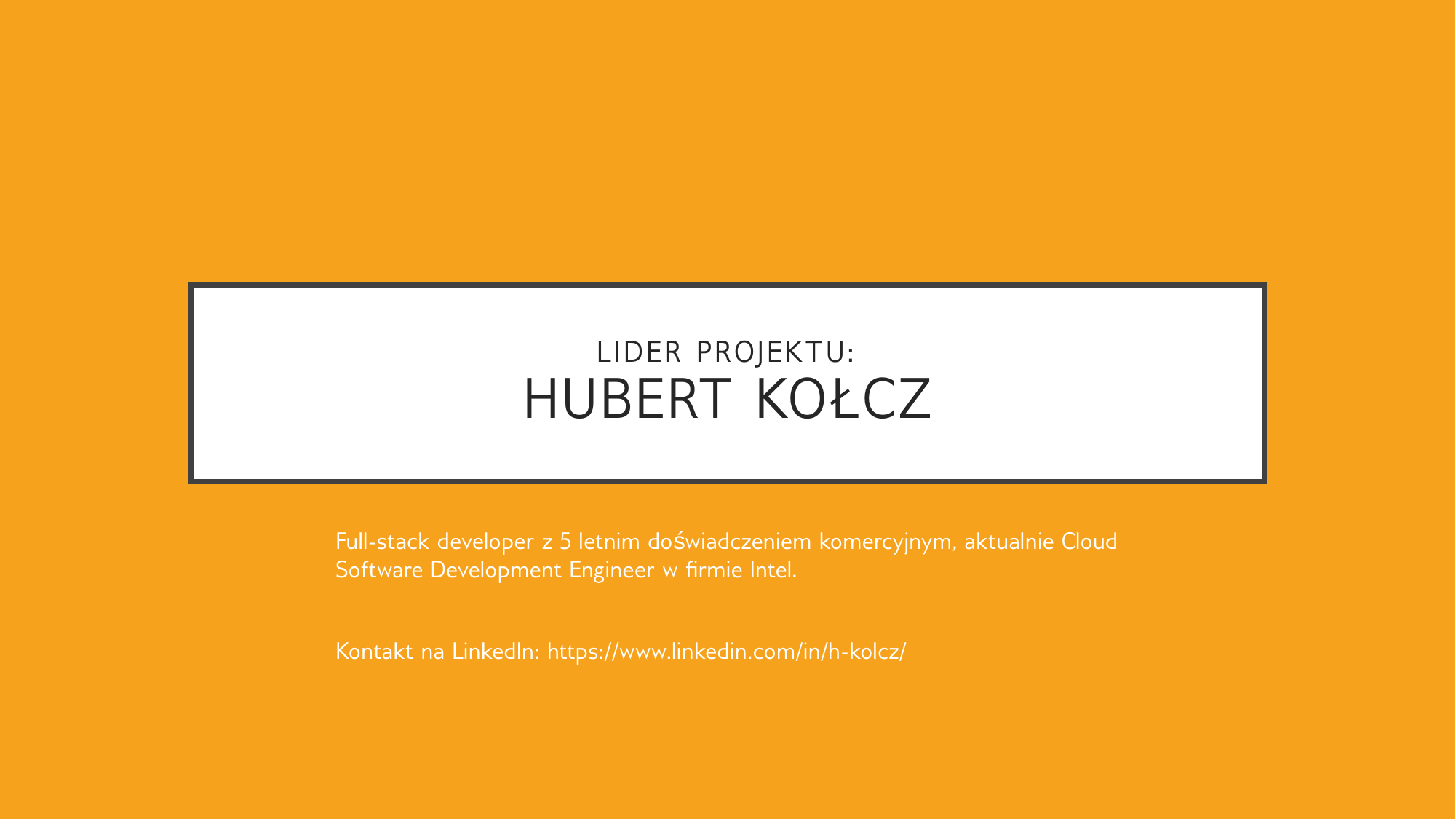

# Lider projektu: Hubert Kołcz
Full-stack developer z 5 letnim doświadczeniem komercyjnym, aktualnie Cloud Software Development Engineer w firmie Intel.

Kontakt na LinkedIn: https://www.linkedin.com/in/h-kolcz/